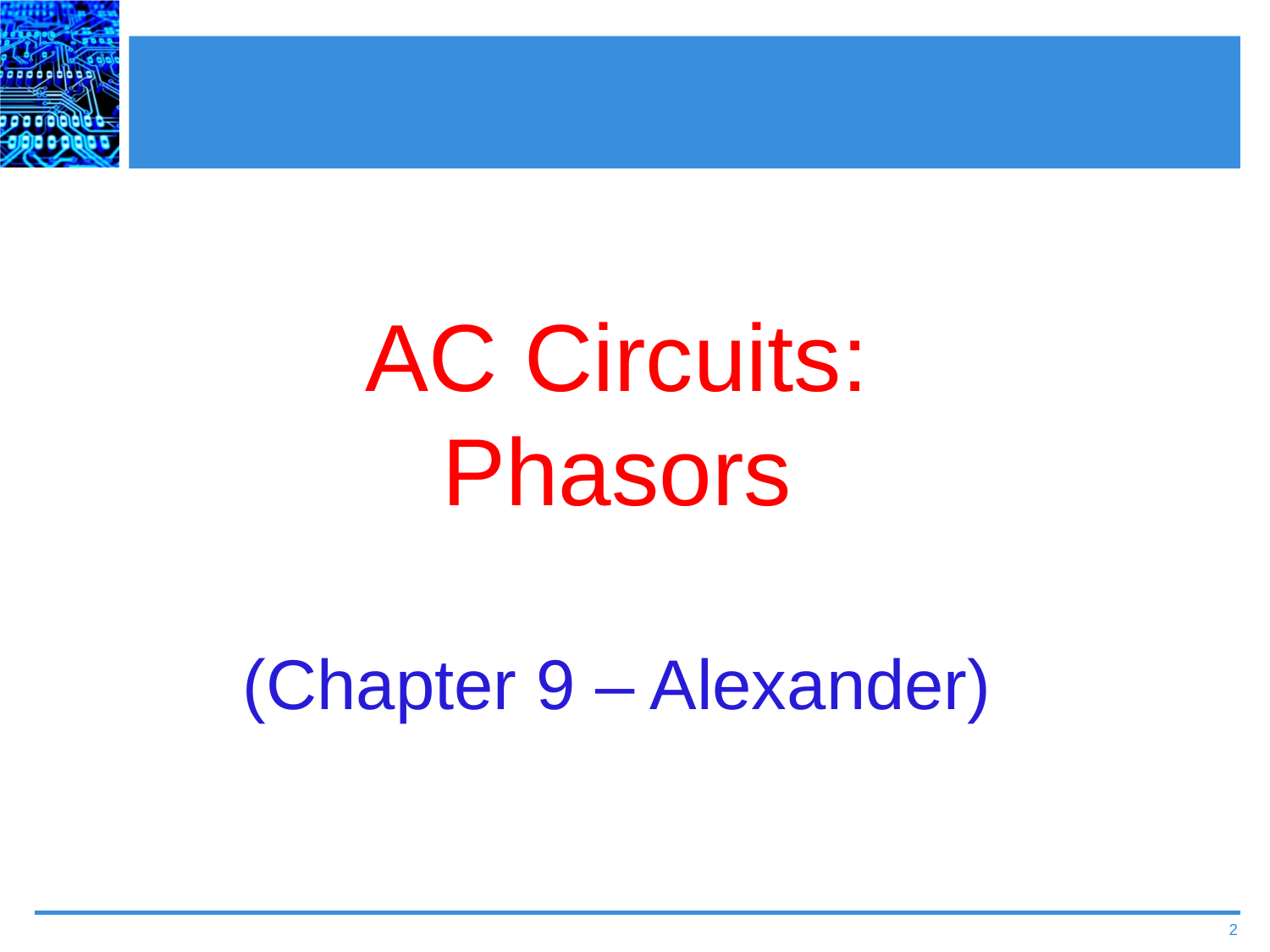

# AC Circuits: Phasors (Chapter 9 – Alexander)
2